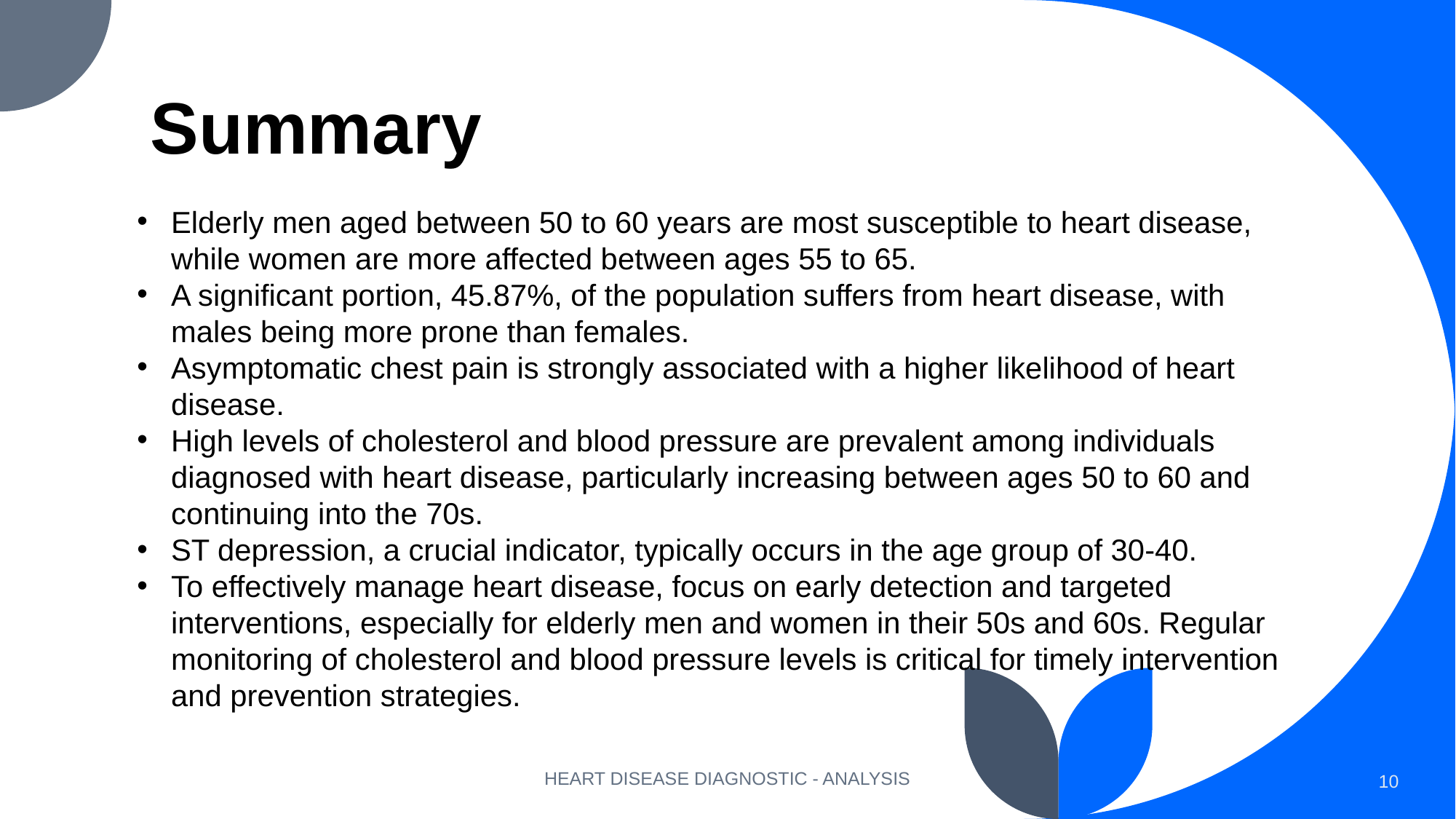

# Summary
Elderly men aged between 50 to 60 years are most susceptible to heart disease, while women are more affected between ages 55 to 65.
A significant portion, 45.87%, of the population suffers from heart disease, with males being more prone than females.
Asymptomatic chest pain is strongly associated with a higher likelihood of heart disease.
High levels of cholesterol and blood pressure are prevalent among individuals diagnosed with heart disease, particularly increasing between ages 50 to 60 and continuing into the 70s.
ST depression, a crucial indicator, typically occurs in the age group of 30-40.
To effectively manage heart disease, focus on early detection and targeted interventions, especially for elderly men and women in their 50s and 60s. Regular monitoring of cholesterol and blood pressure levels is critical for timely intervention and prevention strategies.

HEART DISEASE DIAGNOSTIC - ANALYSIS

10